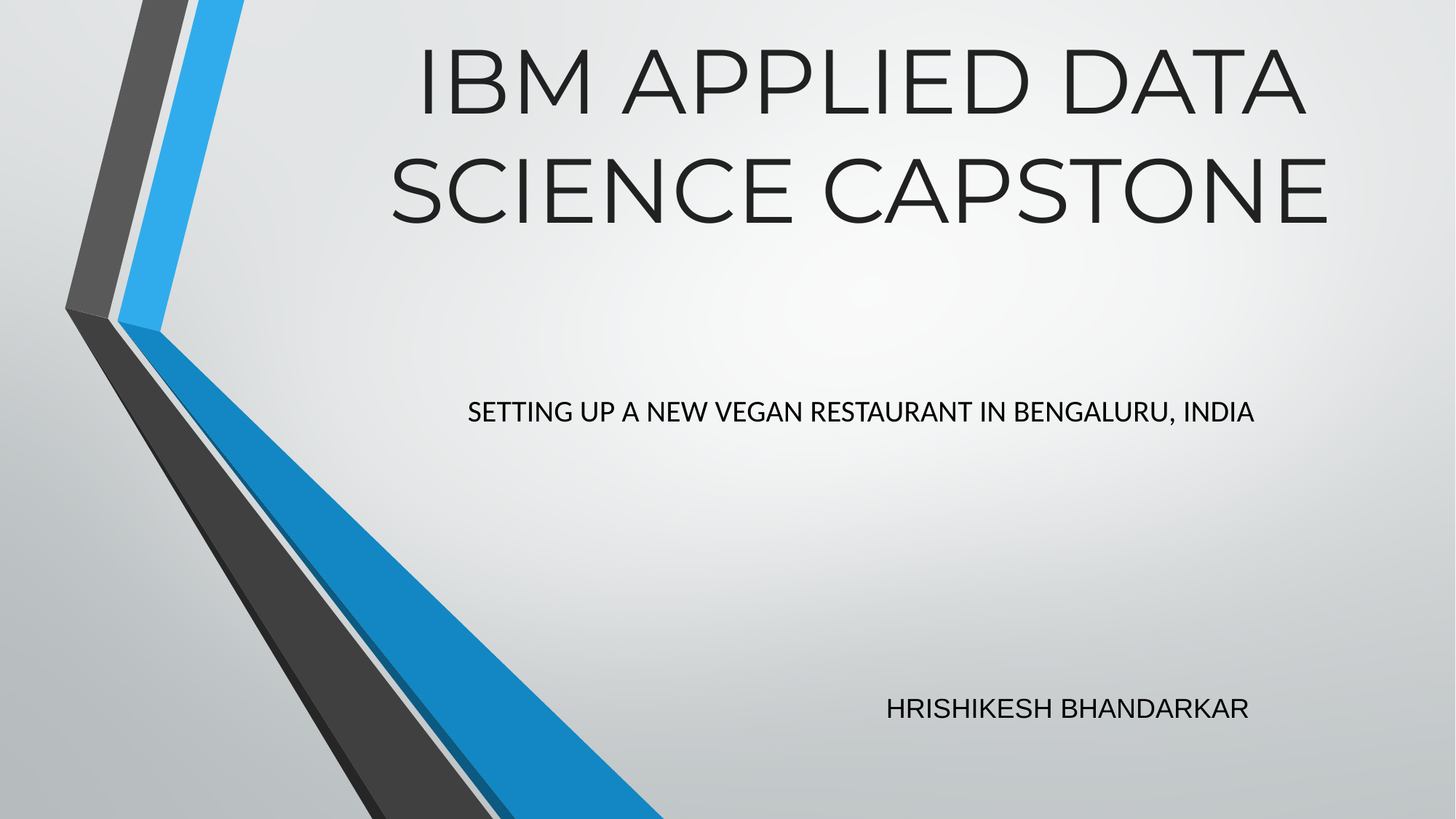

# IBM APPLIED DATA SCIENCE CAPSTONE
SETTING UP A NEW VEGAN RESTAURANT IN BENGALURU, INDIA
HRISHIKESH BHANDARKAR